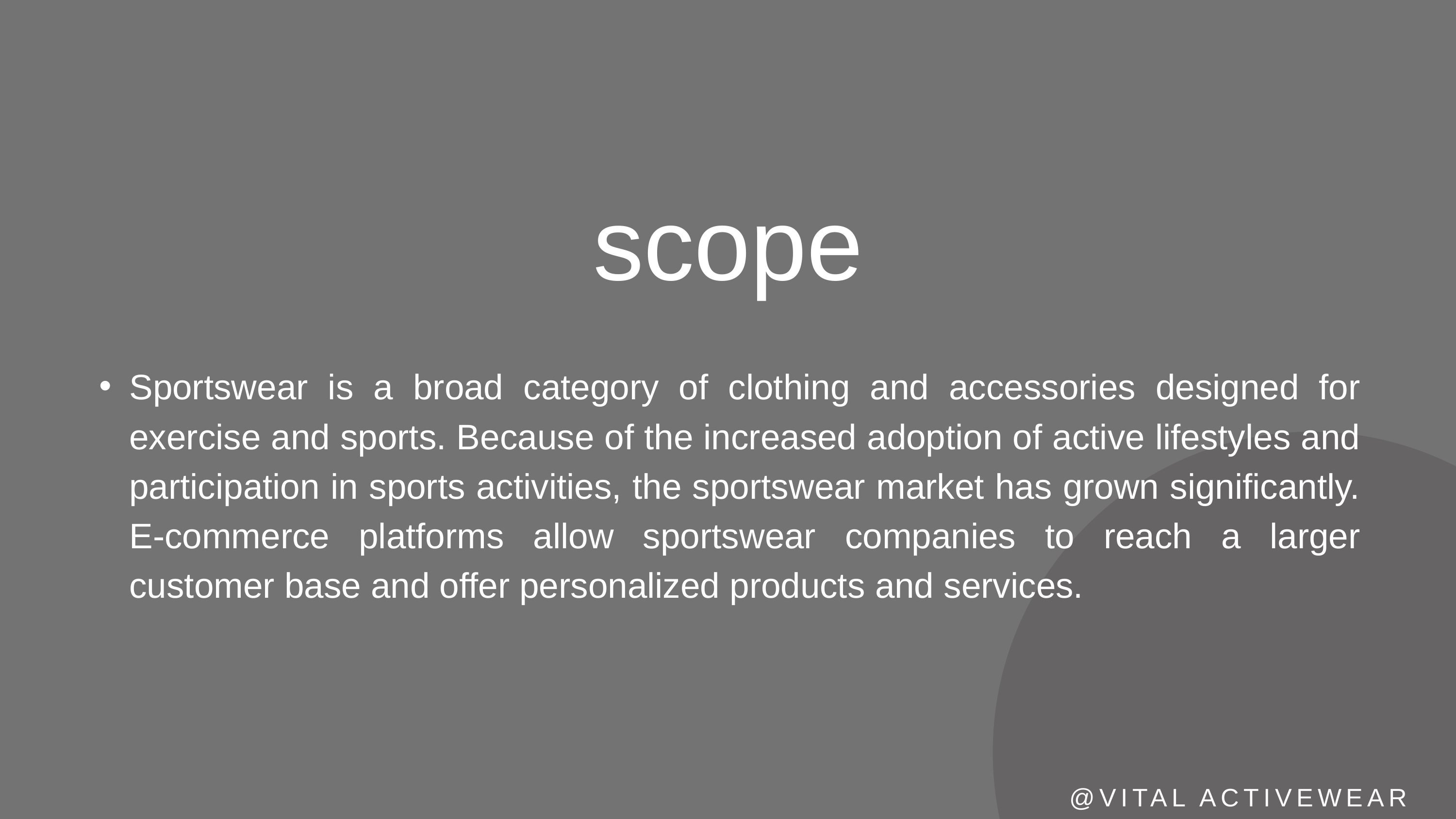

scope
Sportswear is a broad category of clothing and accessories designed for exercise and sports. Because of the increased adoption of active lifestyles and participation in sports activities, the sportswear market has grown significantly. E-commerce platforms allow sportswear companies to reach a larger customer base and offer personalized products and services.

@VITAL ACTIVEWEAR